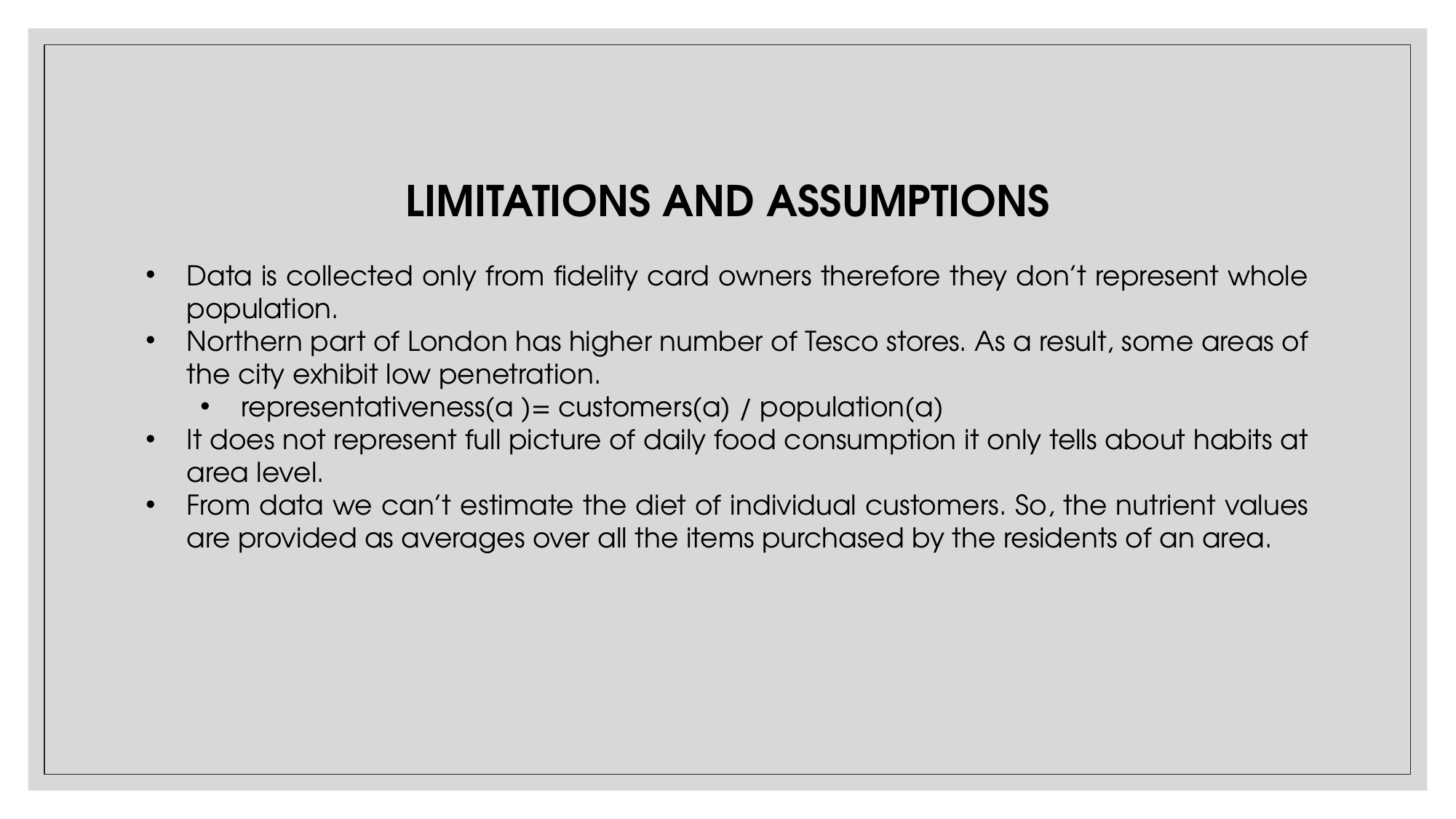

LIMITATIONS AND ASSUMPTIONS

Data is collected only from fidelity card owners therefore they don’t represent whole population.
Northern part of London has higher number of Tesco stores. As a result, some areas of the city exhibit low penetration.
representativeness(a )= customers(a) / population(a)
It does not represent full picture of daily food consumption it only tells about habits at area level.
From data we can’t estimate the diet of individual customers. So, the nutrient values are provided as averages over all the items purchased by the residents of an area.